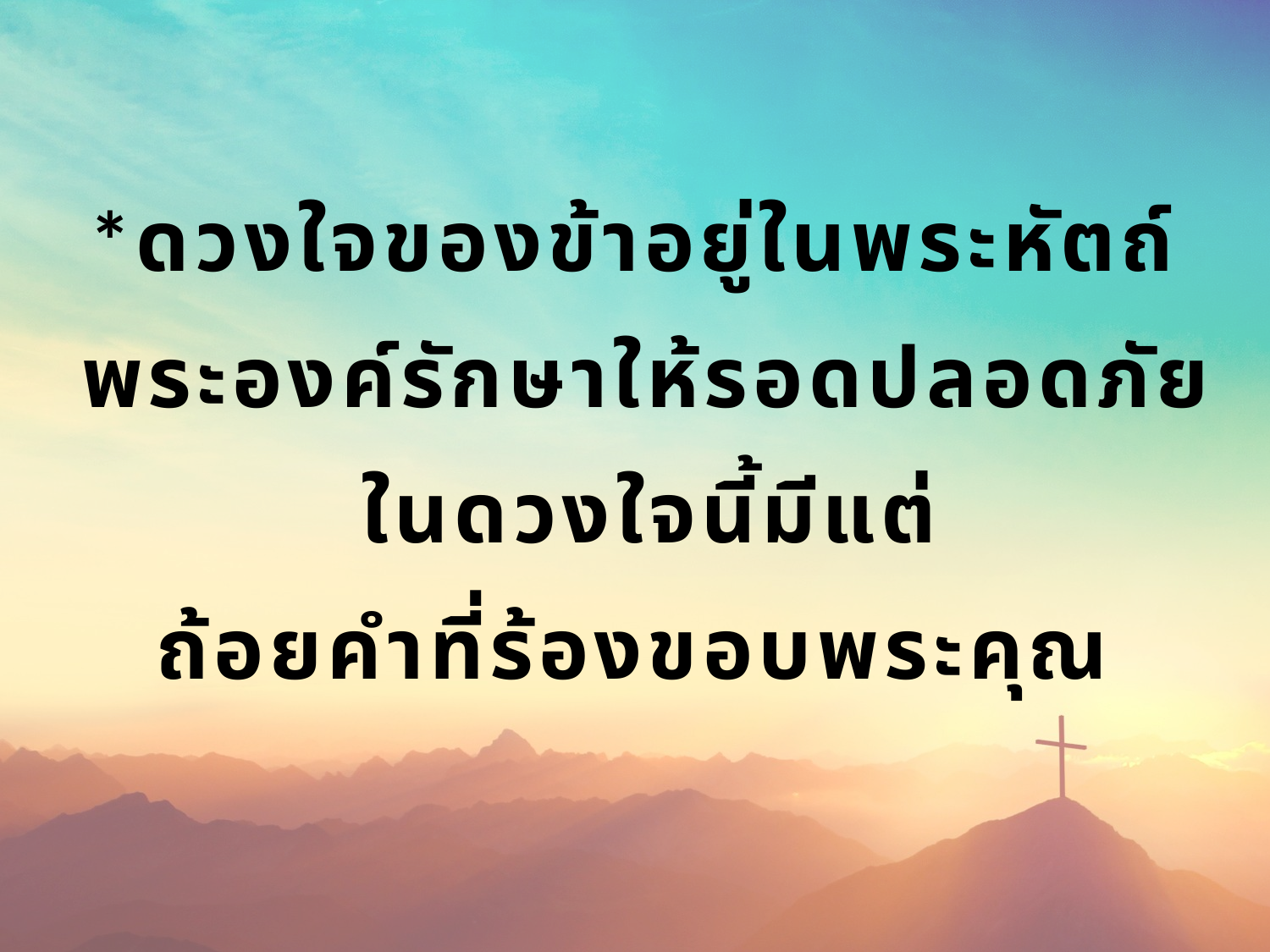

*ดวงใจของข้าอยู่ในพระหัตถ์
 พระองค์รักษาให้รอดปลอดภัย
 ในดวงใจนี้มีแต่
ถ้อยคำที่ร้องขอบพระคุณ